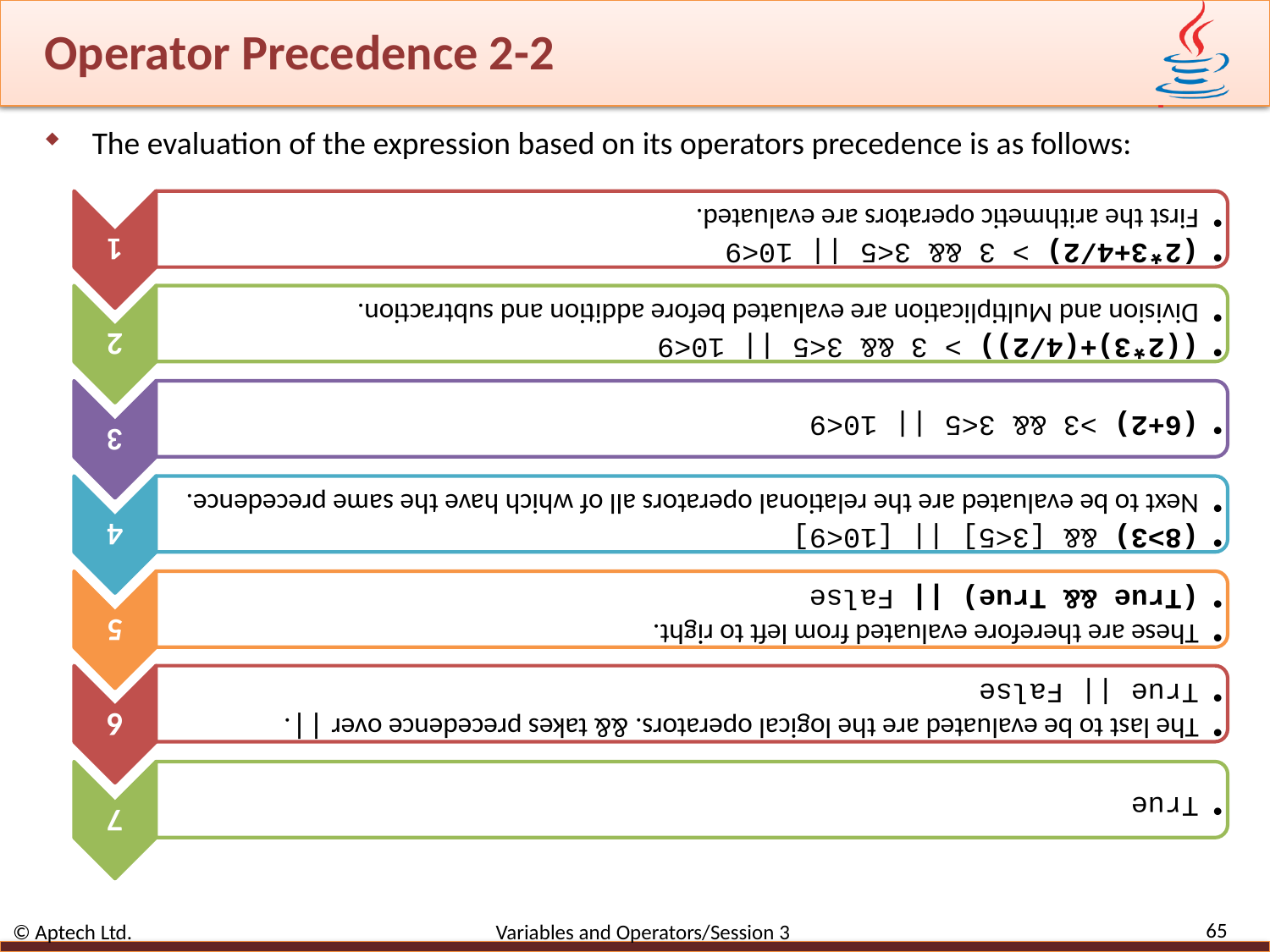

# Operator Precedence 2-2
The evaluation of the expression based on its operators precedence is as follows:
1
(2*3+4/2) > 3 && 3<5 || 10<9
First the arithmetic operators are evaluated.
2
((2*3)+(4/2)) > 3 && 3<5 || 10<9
Division and Multiplication are evaluated before addition and subtraction.
3
(6+2) >3 && 3<5 || 10<9
4
(8>3) && [3<5] || [10<9]
Next to be evaluated are the relational operators all of which have the same precedence.
5
These are therefore evaluated from left to right.
(True && True) || False
6
The last to be evaluated are the logical operators. && takes precedence over ||.
True || False
7
True
65
© Aptech Ltd.                                                                           Variables and Operators/Session 3